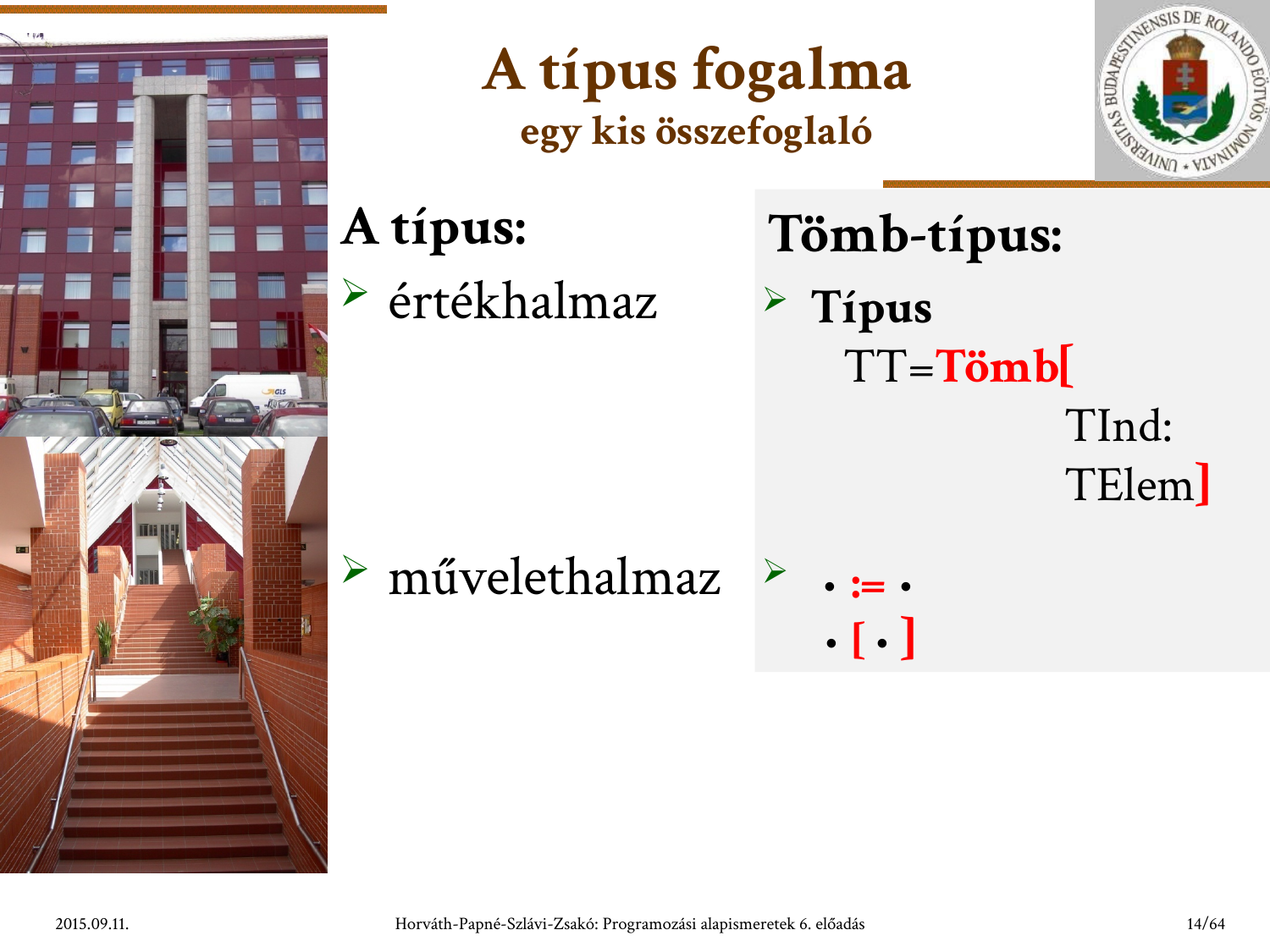

A típus fogalma
egy kis összefoglaló
A típus:
értékhalmaz

művelethalmaz

 Tömb-típus:
Típus
   TT=Tömb[
		TInd:
		TElem]
 • := •
 • [ • ]
2015.09.11.
Horváth-Papné-Szlávi-Zsakó: Programozási alapismeretek 6. előadás
14/64